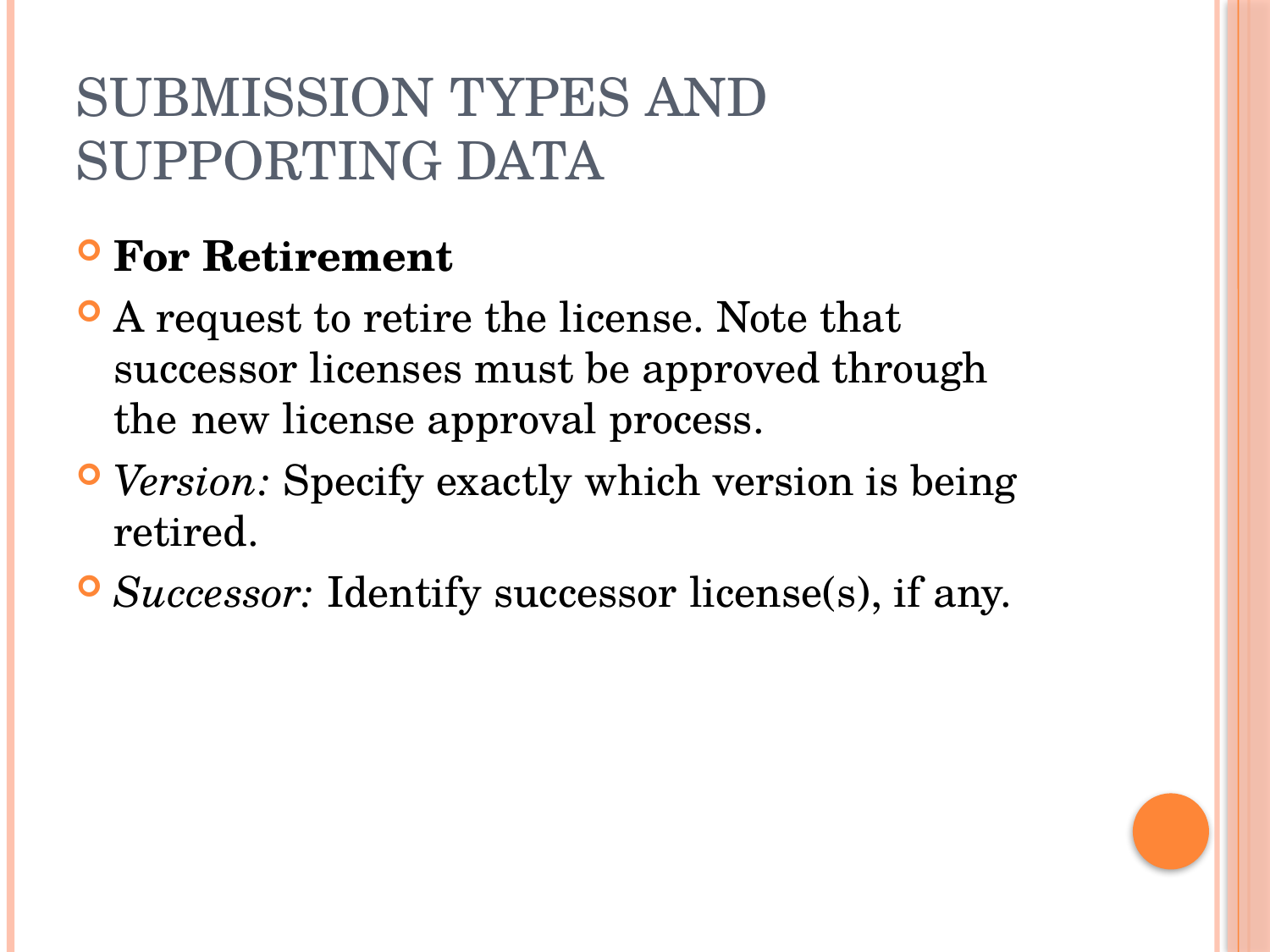

# Submission Types And Supporting Data
For Retirement
A request to retire the license. Note that successor licenses must be approved through the new license approval process.
Version: Specify exactly which version is being retired.
Successor: Identify successor license(s), if any.